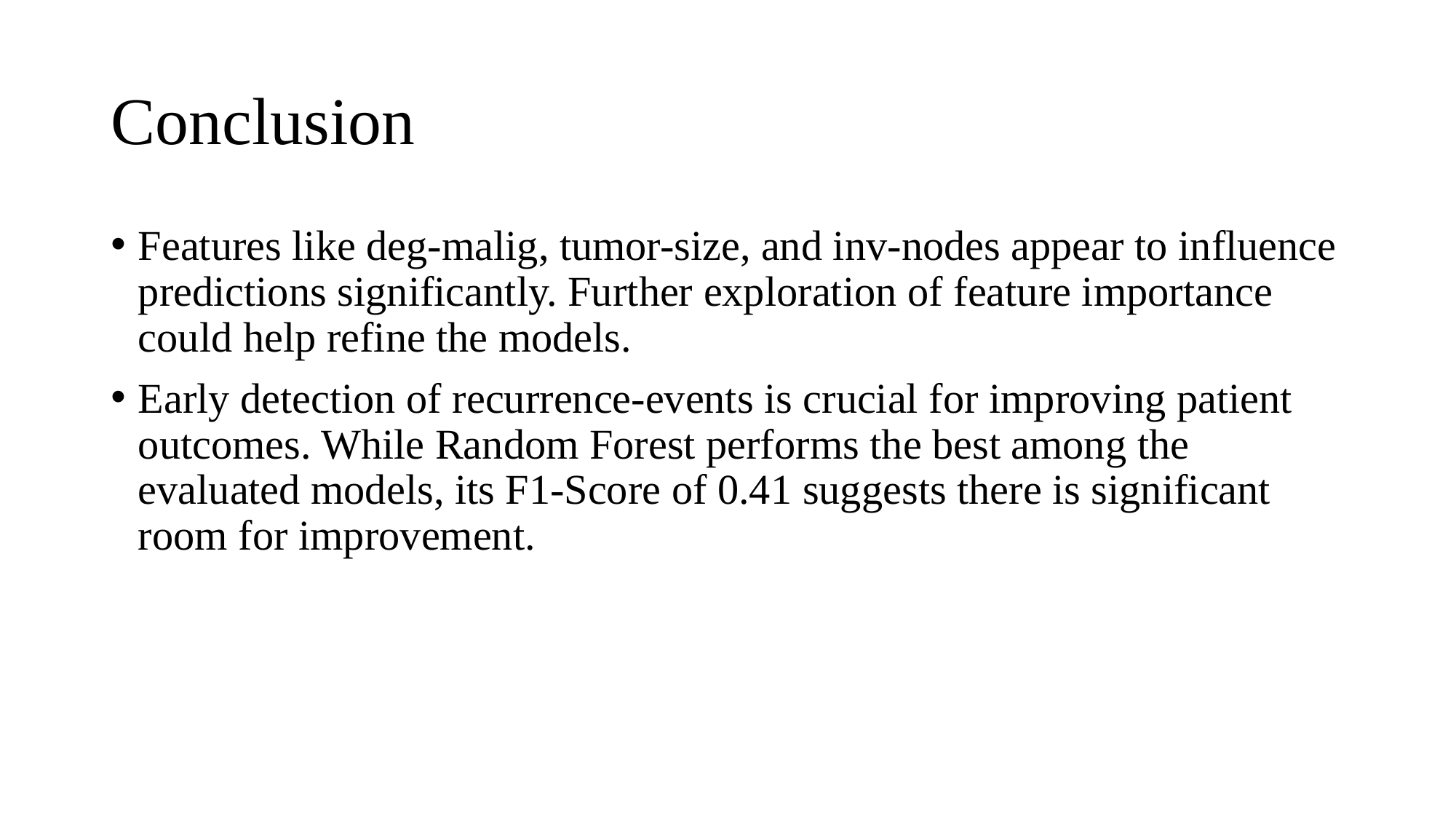

# Conclusion
Features like deg-malig, tumor-size, and inv-nodes appear to influence predictions significantly. Further exploration of feature importance could help refine the models.
Early detection of recurrence-events is crucial for improving patient outcomes. While Random Forest performs the best among the evaluated models, its F1-Score of 0.41 suggests there is significant room for improvement.